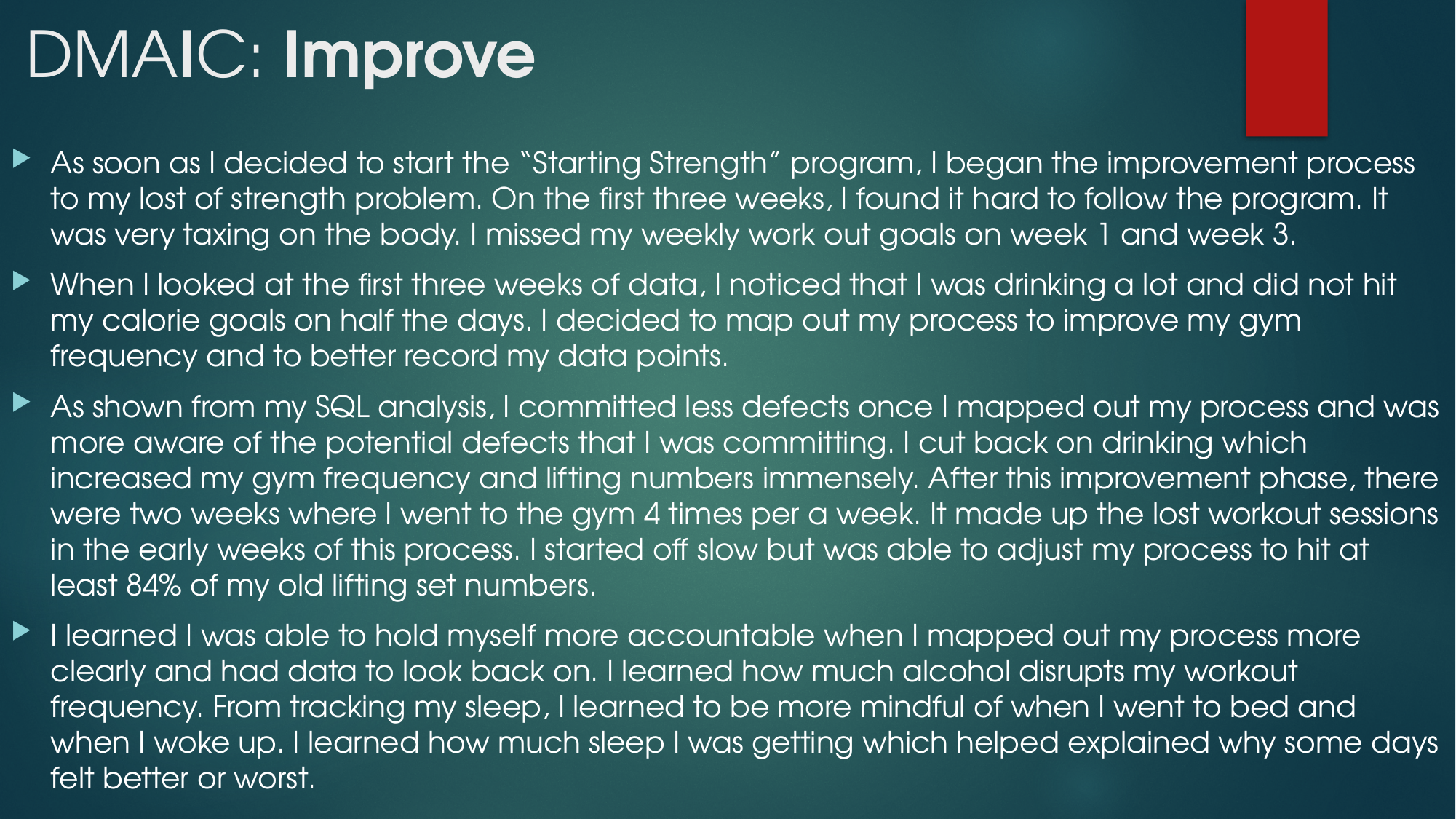

# DMAIC: Improve
As soon as I decided to start the “Starting Strength” program, I began the improvement process to my lost of strength problem. On the first three weeks, I found it hard to follow the program. It was very taxing on the body. I missed my weekly work out goals on week 1 and week 3.
When I looked at the first three weeks of data, I noticed that I was drinking a lot and did not hit my calorie goals on half the days. I decided to map out my process to improve my gym frequency and to better record my data points.
As shown from my SQL analysis, I committed less defects once I mapped out my process and was more aware of the potential defects that I was committing. I cut back on drinking which increased my gym frequency and lifting numbers immensely. After this improvement phase, there were two weeks where I went to the gym 4 times per a week. It made up the lost workout sessions in the early weeks of this process. I started off slow but was able to adjust my process to hit at least 84% of my old lifting set numbers.
I learned I was able to hold myself more accountable when I mapped out my process more clearly and had data to look back on. I learned how much alcohol disrupts my workout frequency. From tracking my sleep, I learned to be more mindful of when I went to bed and when I woke up. I learned how much sleep I was getting which helped explained why some days felt better or worst.